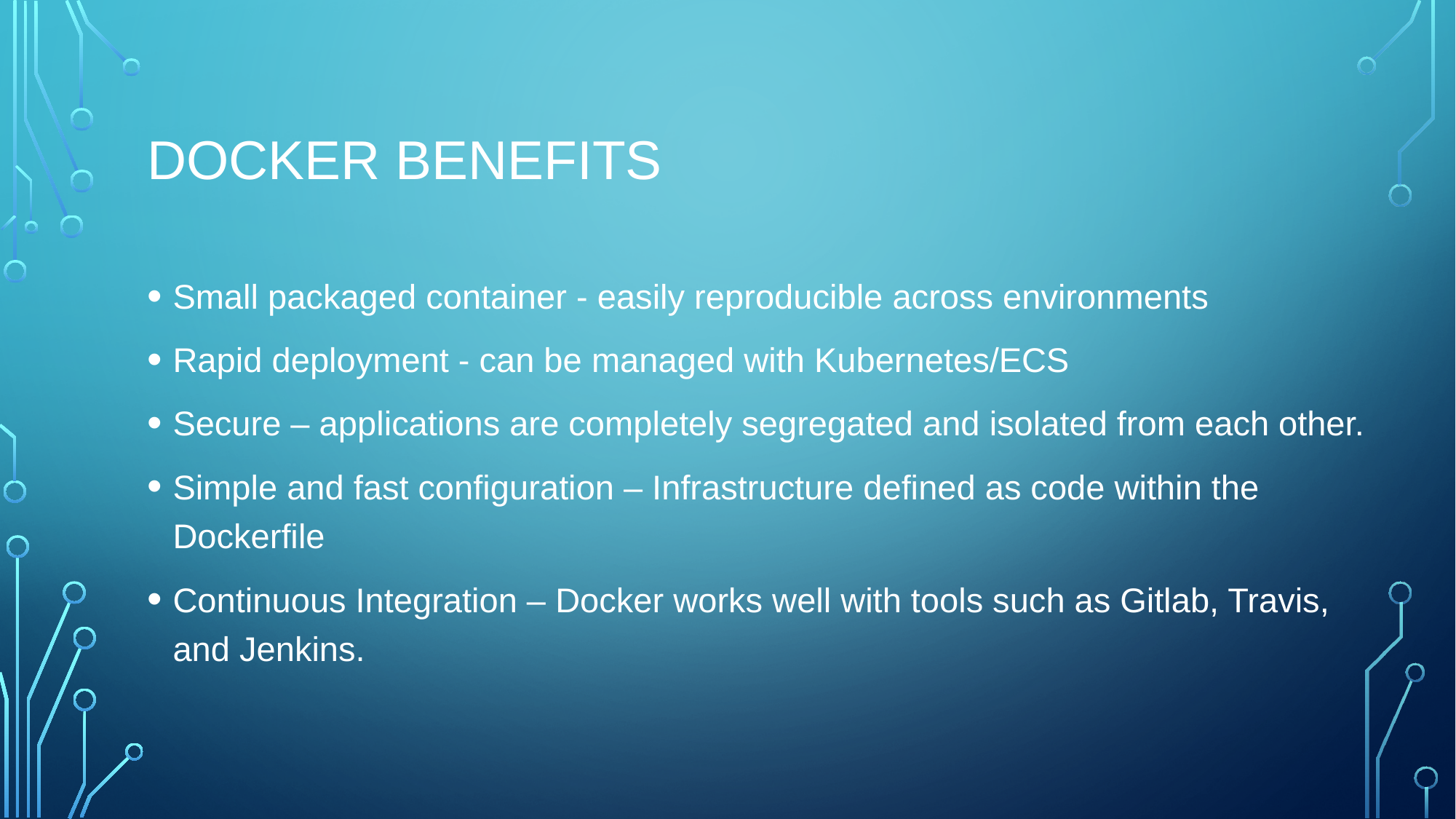

# Docker Benefits
Small packaged container - easily reproducible across environments
Rapid deployment - can be managed with Kubernetes/ECS
Secure – applications are completely segregated and isolated from each other.
Simple and fast configuration – Infrastructure defined as code within the Dockerfile
Continuous Integration – Docker works well with tools such as Gitlab, Travis, and Jenkins.